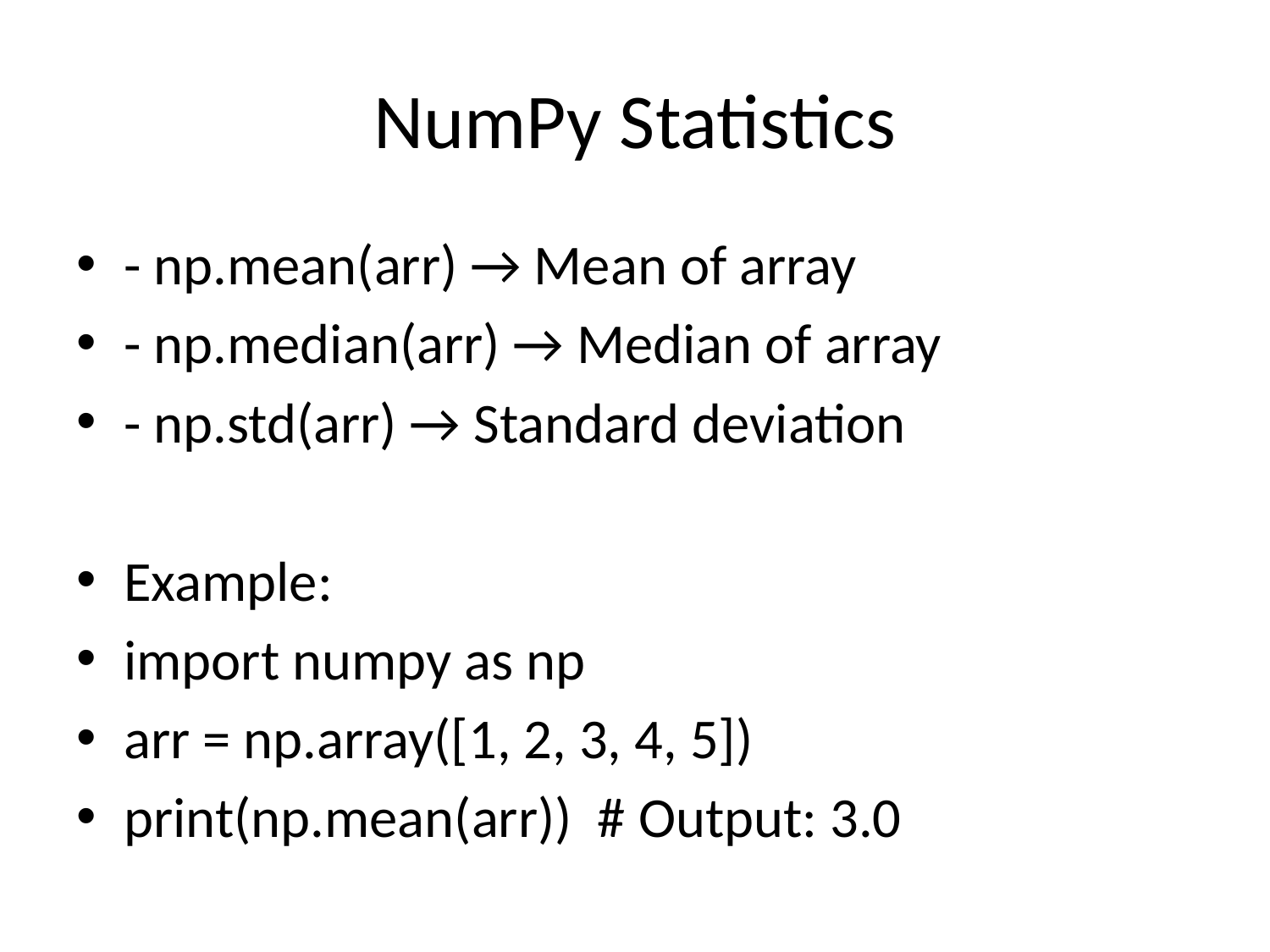

# NumPy Statistics
- np.mean(arr) → Mean of array
- np.median(arr) → Median of array
- np.std(arr) → Standard deviation

Example:
import numpy as np
arr = np.array([1, 2, 3, 4, 5])
print(np.mean(arr))  # Output: 3.0